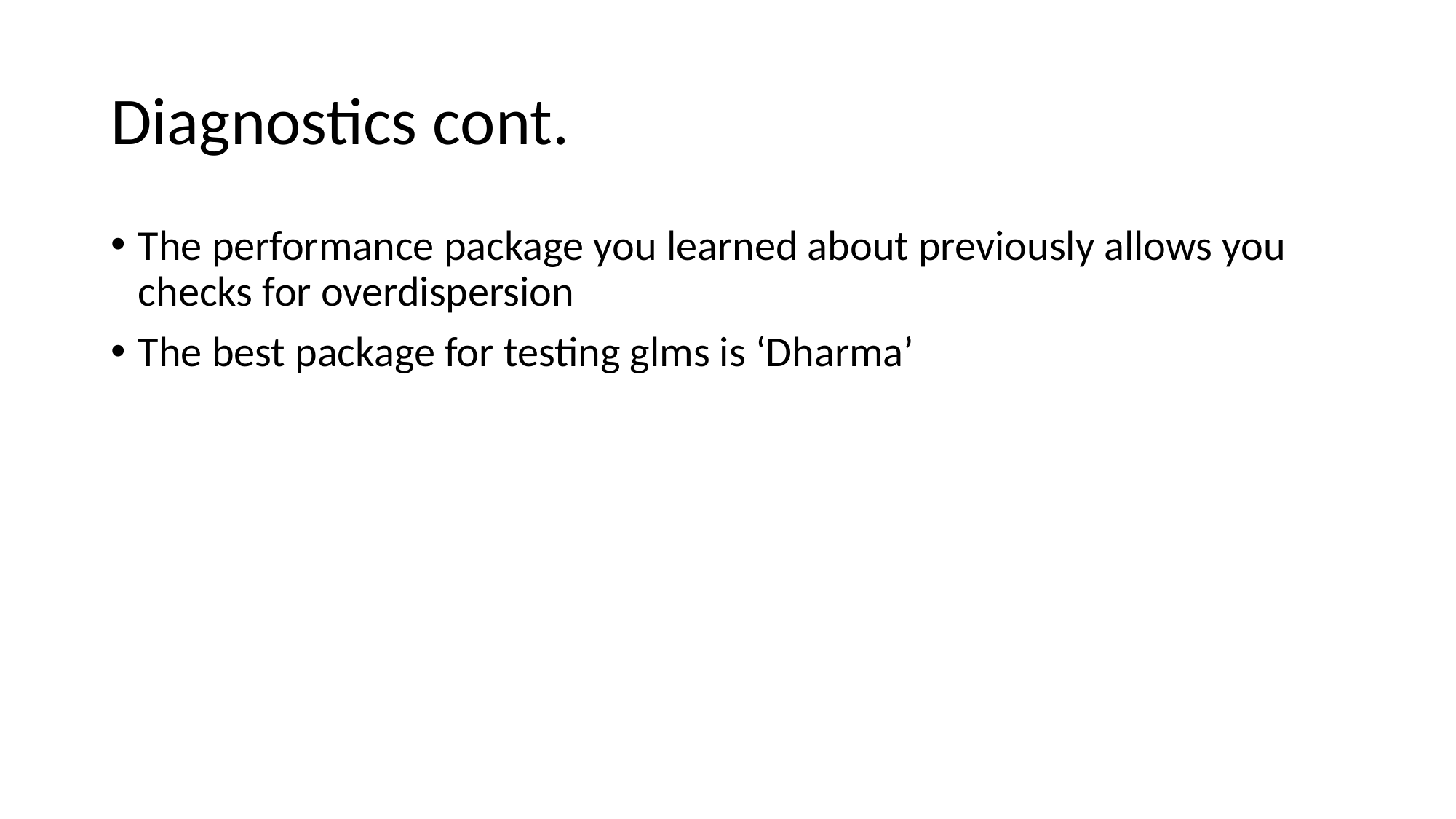

# Diagnostics cont.
The performance package you learned about previously allows you checks for overdispersion
The best package for testing glms is ‘Dharma’